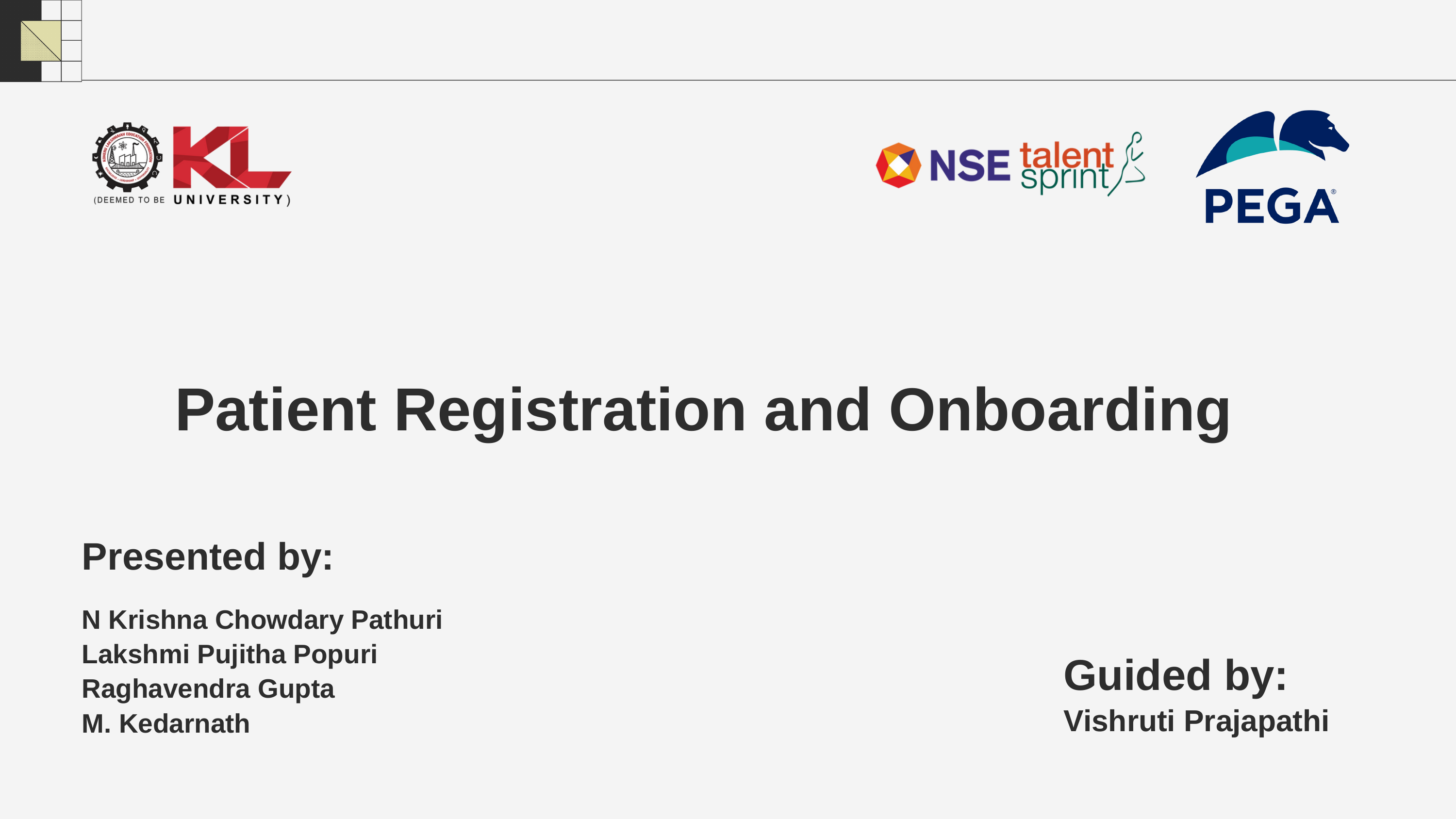

Patient Registration and Onboarding
Presented by:
N Krishna Chowdary Pathuri
Lakshmi Pujitha Popuri
Raghavendra Gupta
M. Kedarnath
Guided by:
Vishruti Prajapathi